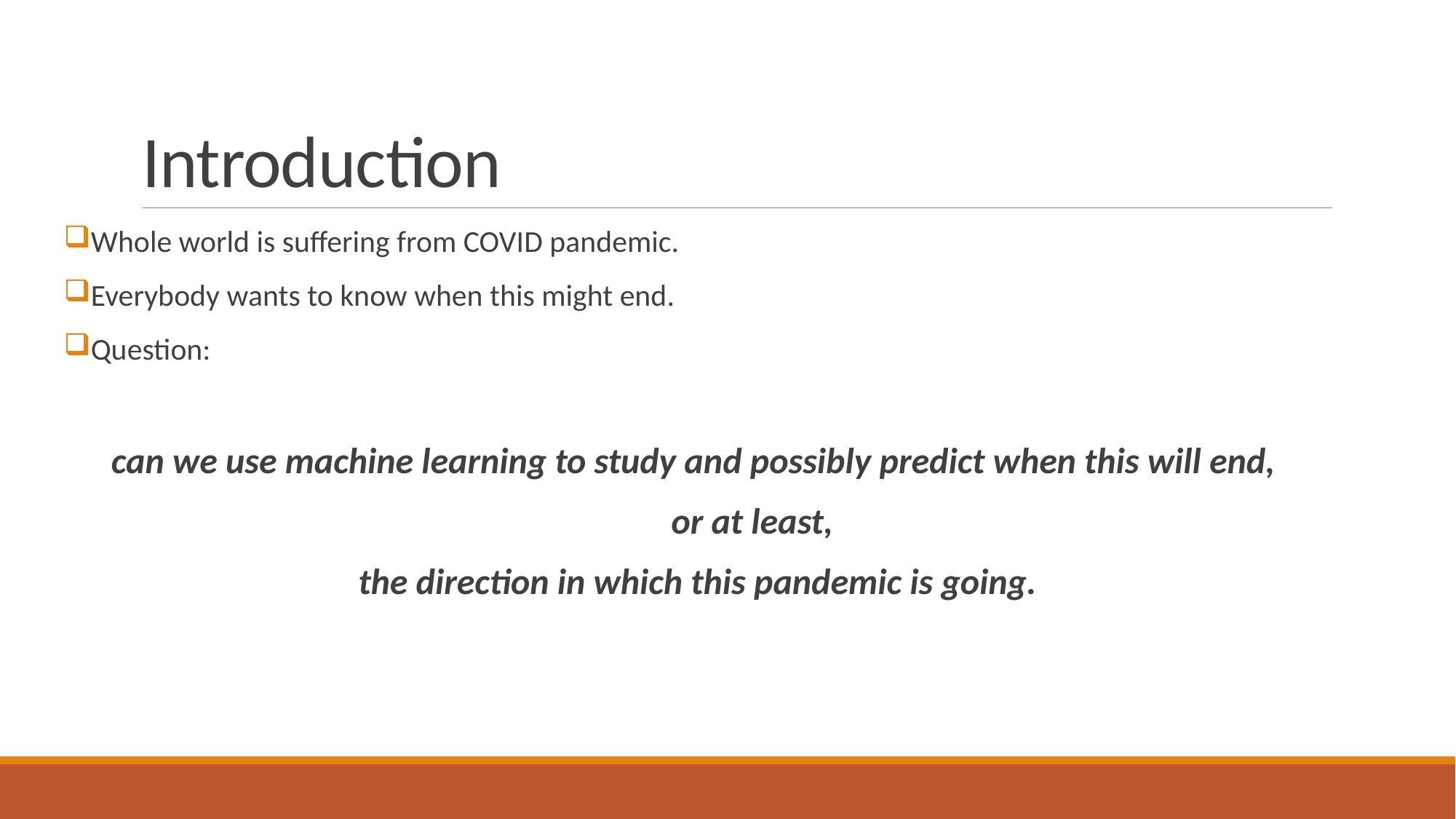

# Introduction
Whole world is suffering from COVID pandemic.
Everybody wants to know when this might end.
Question:

can we use machine learning to study and possibly predict when this will end,
	or at least,
the direction in which this pandemic is going.